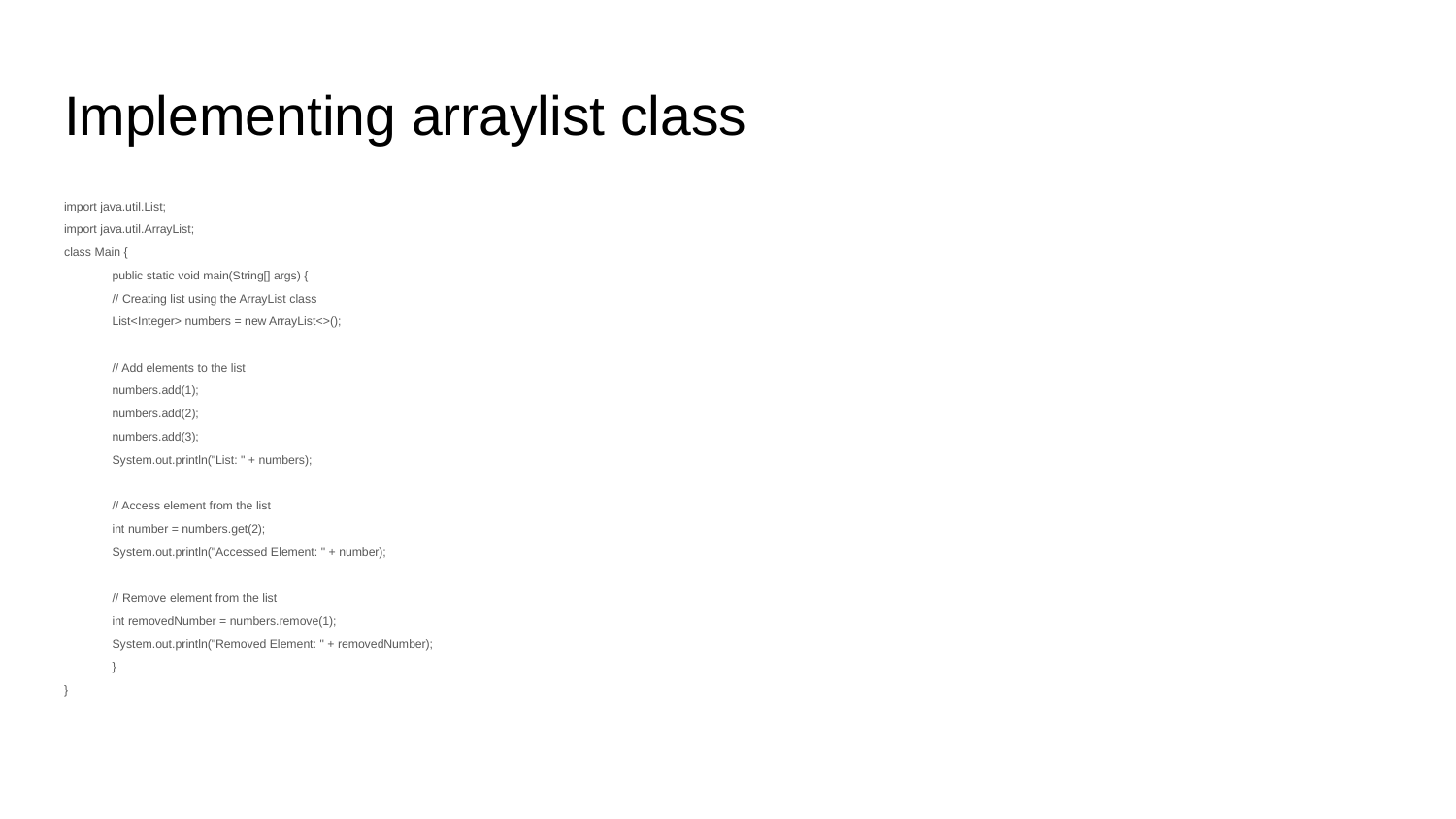

# Implementing arraylist class
import java.util.List;
import java.util.ArrayList;
class Main {
	public static void main(String[] args) {
    	// Creating list using the ArrayList class
    	List<Integer> numbers = new ArrayList<>();

    	// Add elements to the list
    	numbers.add(1);
    	numbers.add(2);
    	numbers.add(3);
    	System.out.println("List: " + numbers);

    	// Access element from the list
    	int number = numbers.get(2);
    	System.out.println("Accessed Element: " + number);

    	// Remove element from the list
    	int removedNumber = numbers.remove(1);
    	System.out.println("Removed Element: " + removedNumber);
	}
}